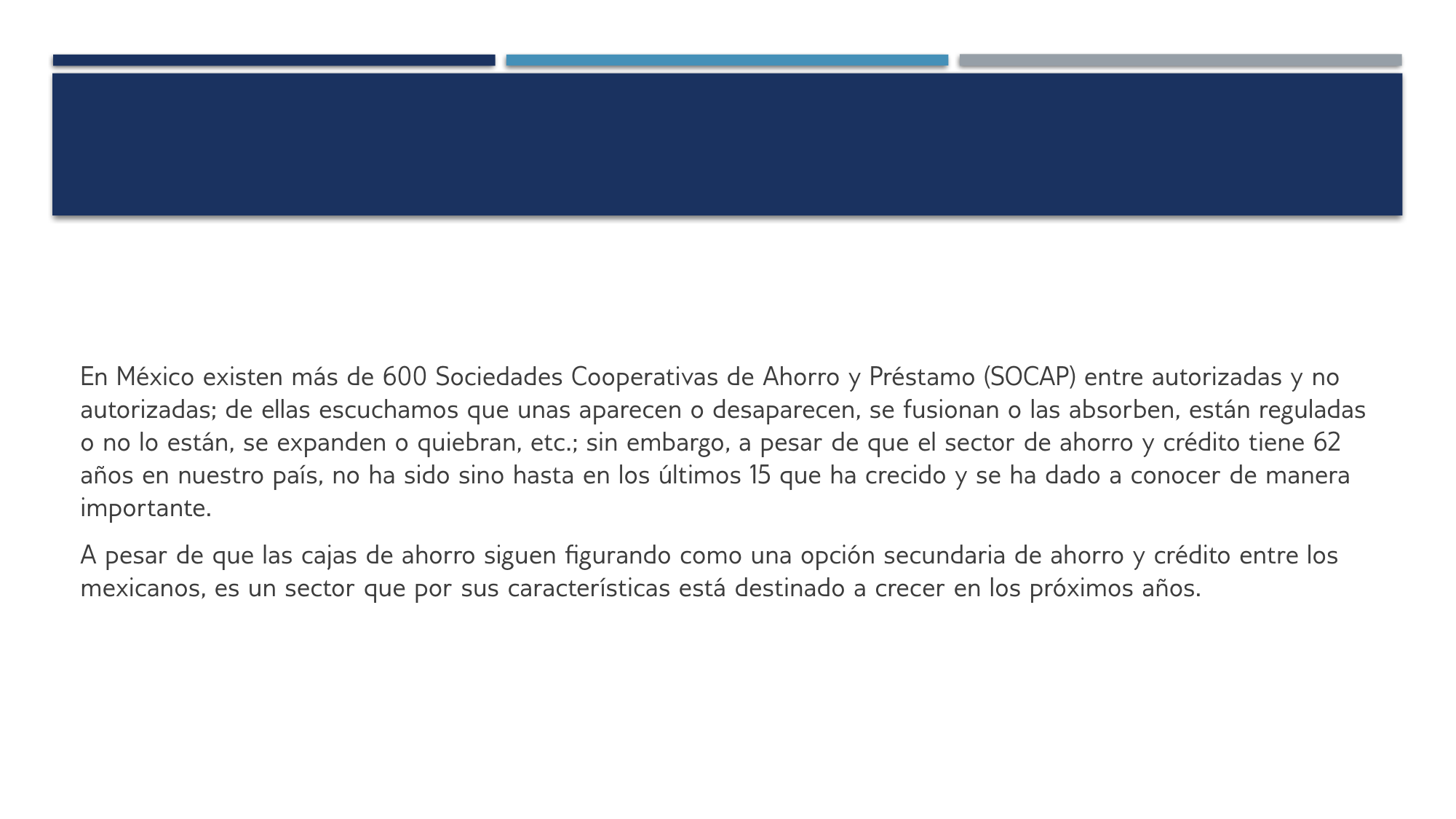

En México existen más de 600 Sociedades Cooperativas de Ahorro y Préstamo (SOCAP) entre autorizadas y no autorizadas; de ellas escuchamos que unas aparecen o desaparecen, se fusionan o las absorben, están reguladas o no lo están, se expanden o quiebran, etc.; sin embargo, a pesar de que el sector de ahorro y crédito tiene 62 años en nuestro país, no ha sido sino hasta en los últimos 15 que ha crecido y se ha dado a conocer de manera importante.
A pesar de que las cajas de ahorro siguen figurando como una opción secundaria de ahorro y crédito entre los mexicanos, es un sector que por sus características está destinado a crecer en los próximos años.